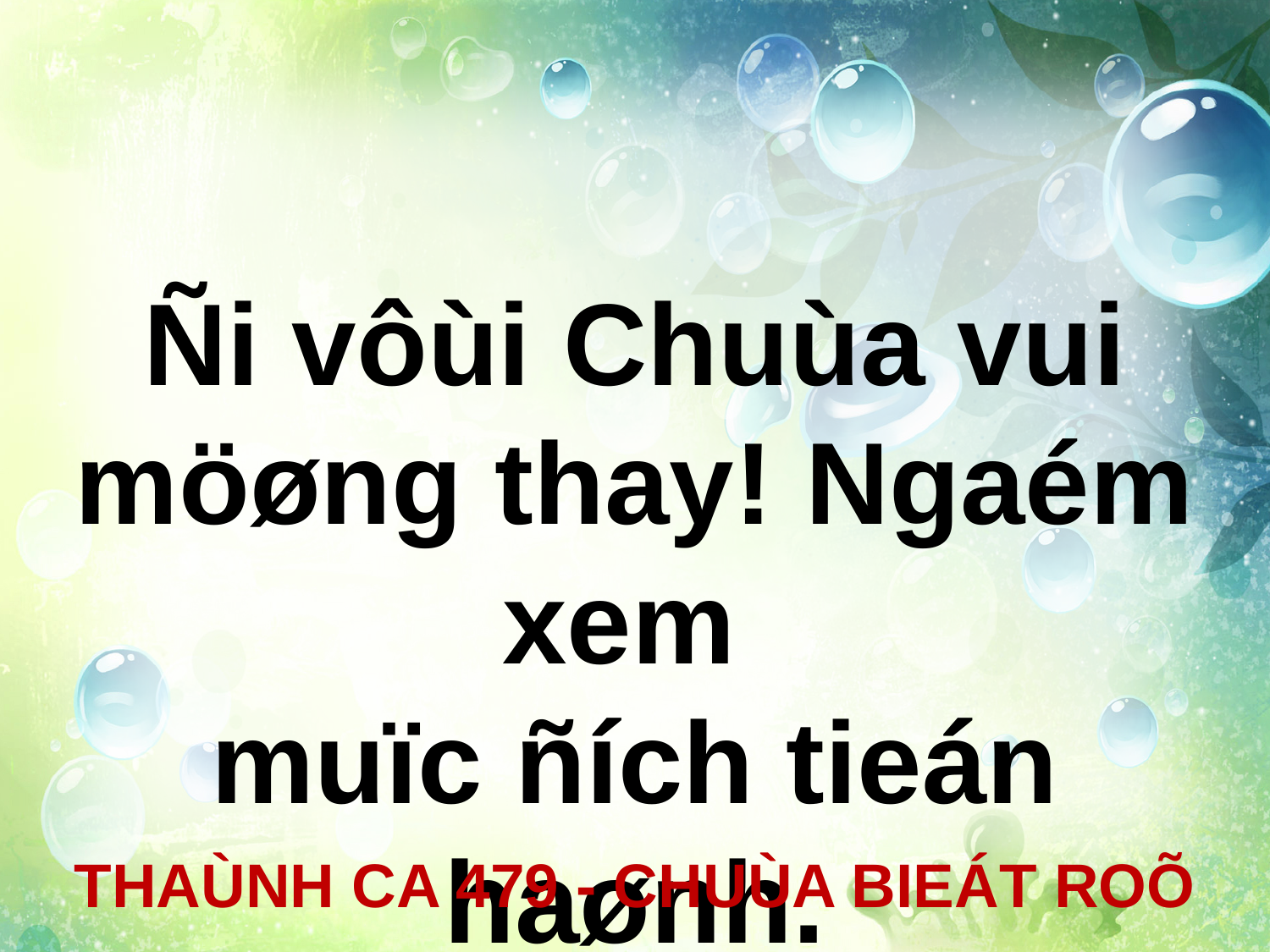

Ñi vôùi Chuùa vui möøng thay! Ngaém xem
muïc ñích tieán haønh.
THAÙNH CA 479 - CHUÙA BIEÁT ROÕ